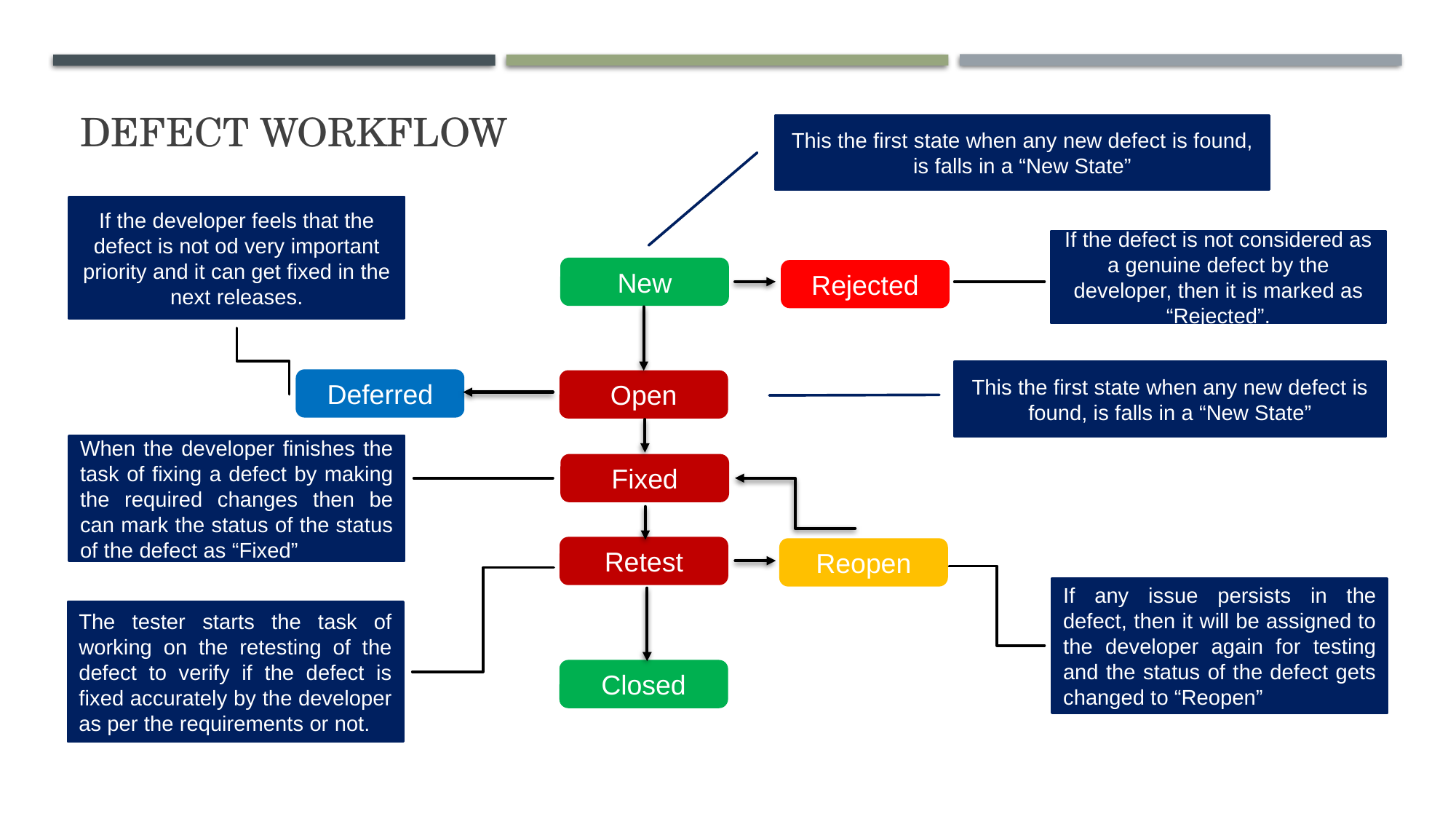

# Defect workflow
This the first state when any new defect is found, is falls in a “New State”
If the developer feels that the defect is not od very important priority and it can get fixed in the next releases.

If the defect is not considered as a genuine defect by the developer, then it is marked as “Rejected”.
New
Rejected
This the first state when any new defect is found, is falls in a “New State”
Deferred
Open
When the developer finishes the task of fixing a defect by making the required changes then be can mark the status of the status of the defect as “Fixed”
Fixed
Retest
Reopen
If any issue persists in the defect, then it will be assigned to the developer again for testing and the status of the defect gets changed to “Reopen”
The tester starts the task of working on the retesting of the defect to verify if the defect is fixed accurately by the developer as per the requirements or not.
Closed